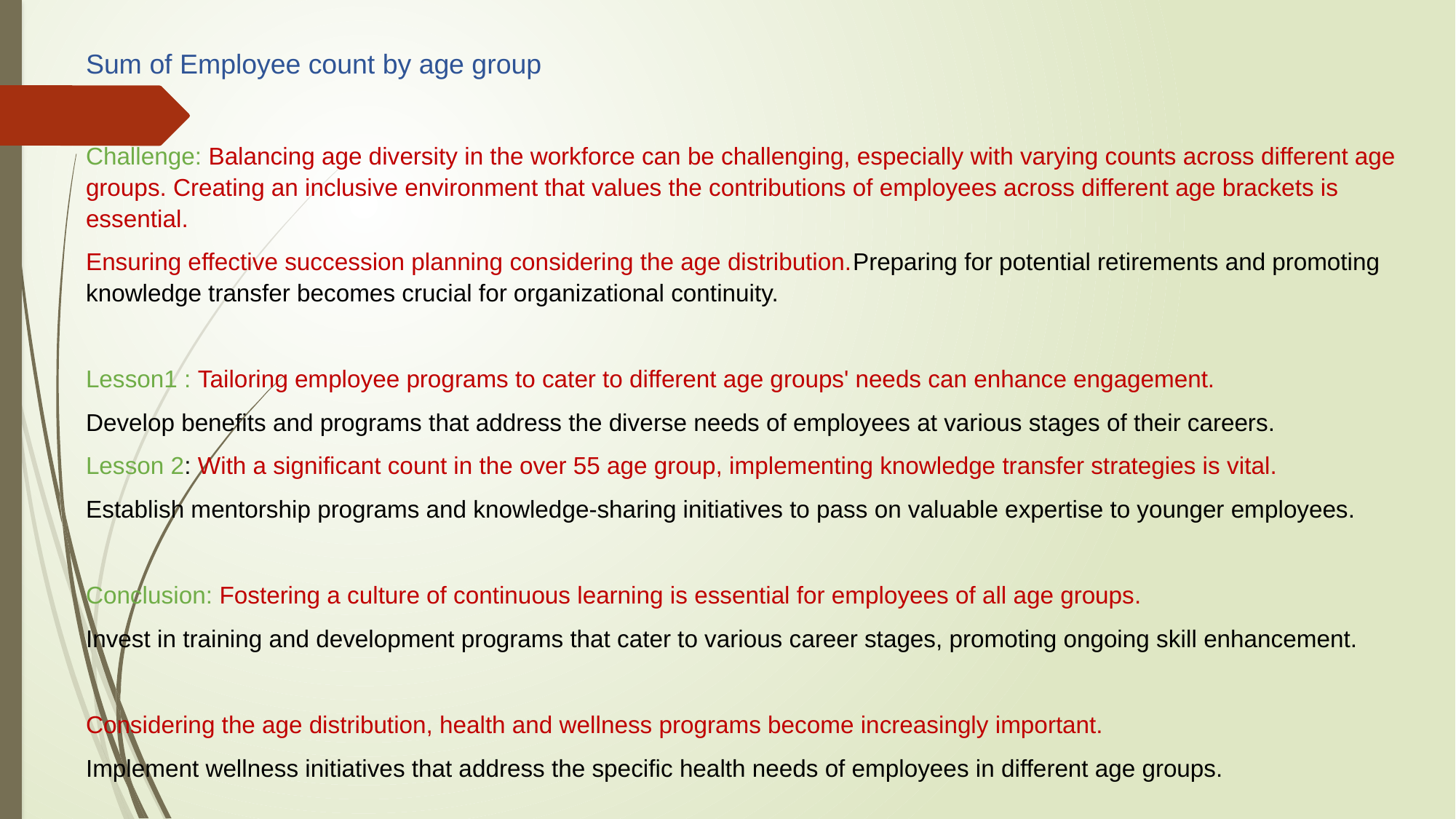

Sum of Employee count by age group

Challenge: Balancing age diversity in the workforce can be challenging, especially with varying counts across different age groups. Creating an inclusive environment that values the contributions of employees across different age brackets is essential.
Ensuring effective succession planning considering the age distribution.Preparing for potential retirements and promoting knowledge transfer becomes crucial for organizational continuity.

Lesson1 : Tailoring employee programs to cater to different age groups' needs can enhance engagement.
Develop benefits and programs that address the diverse needs of employees at various stages of their careers.
Lesson 2: With a significant count in the over 55 age group, implementing knowledge transfer strategies is vital.
Establish mentorship programs and knowledge-sharing initiatives to pass on valuable expertise to younger employees.

Conclusion: Fostering a culture of continuous learning is essential for employees of all age groups.
Invest in training and development programs that cater to various career stages, promoting ongoing skill enhancement.

Considering the age distribution, health and wellness programs become increasingly important.
Implement wellness initiatives that address the specific health needs of employees in different age groups.